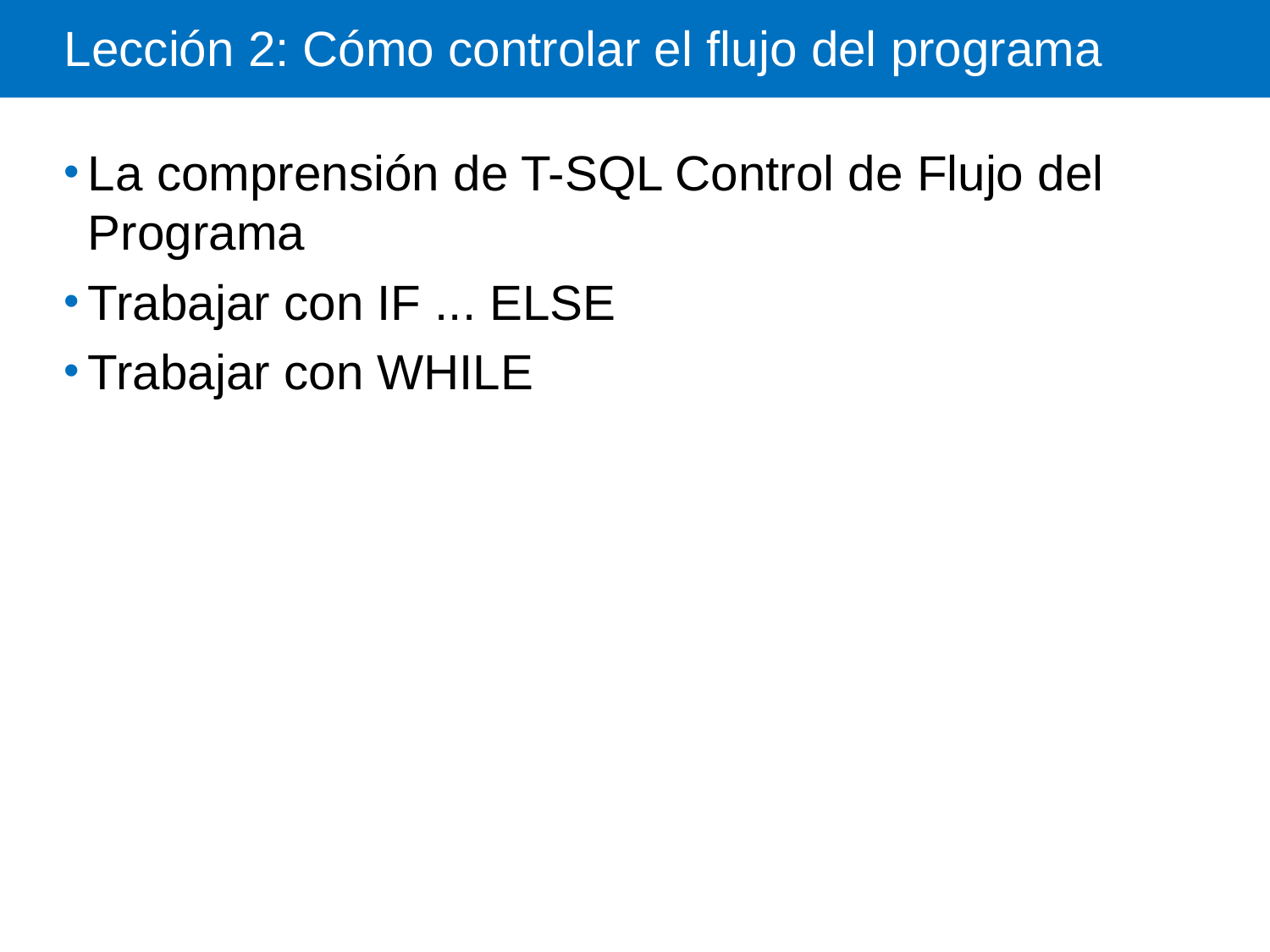

# Lección 2: Cómo controlar el flujo del programa
La comprensión de T-SQL Control de Flujo del Programa
Trabajar con IF ... ELSE
Trabajar con WHILE